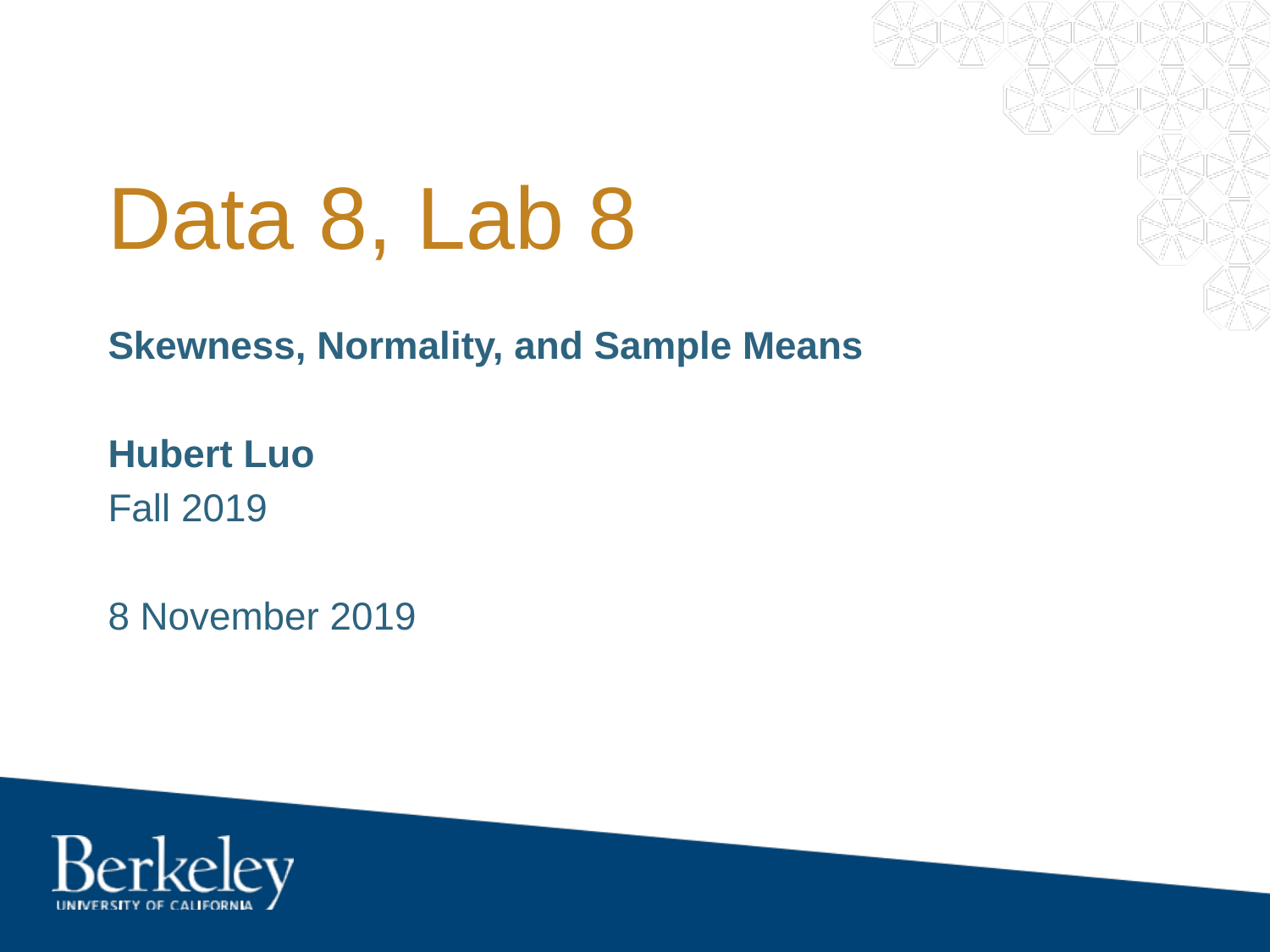

# Data 8, Lab 8
Skewness, Normality, and Sample Means

Hubert Luo
Fall 2019

8 November 2019